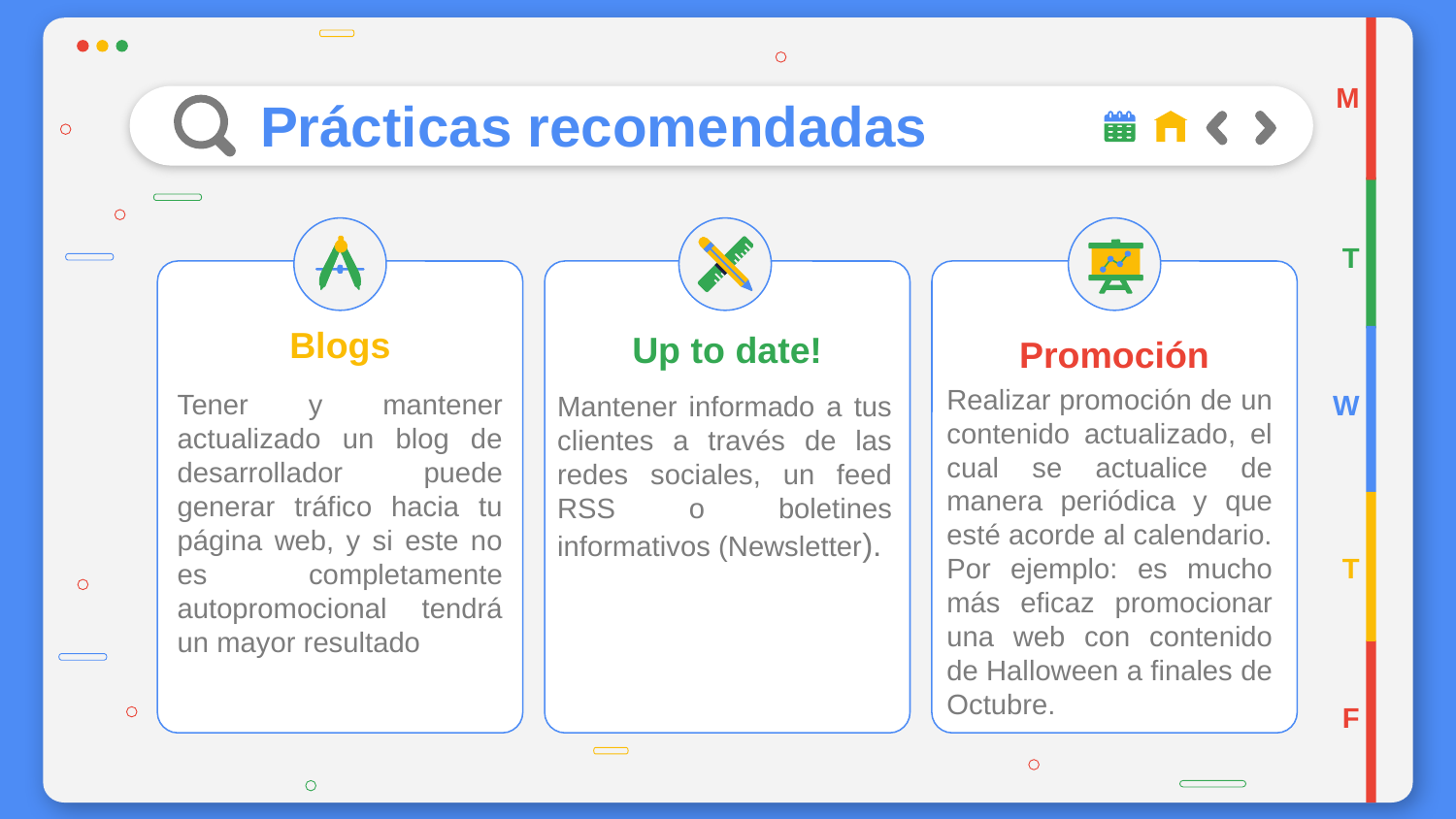

M
# Prácticas recomendadas

T

Mantener informado a tus clientes a través de las redes sociales, un feed RSS o boletines informativos (Newsletter).
Blogs
Up to date!
Promoción
W
Tener y mantener actualizado un blog de desarrollador puede generar tráfico hacia tu página web, y si este no es completamente autopromocional tendrá un mayor resultado

Realizar promoción de un contenido actualizado, el cual se actualice de manera periódica y que esté acorde al calendario. Por ejemplo: es mucho más eficaz promocionar una web con contenido de Halloween a finales de Octubre.

T

F